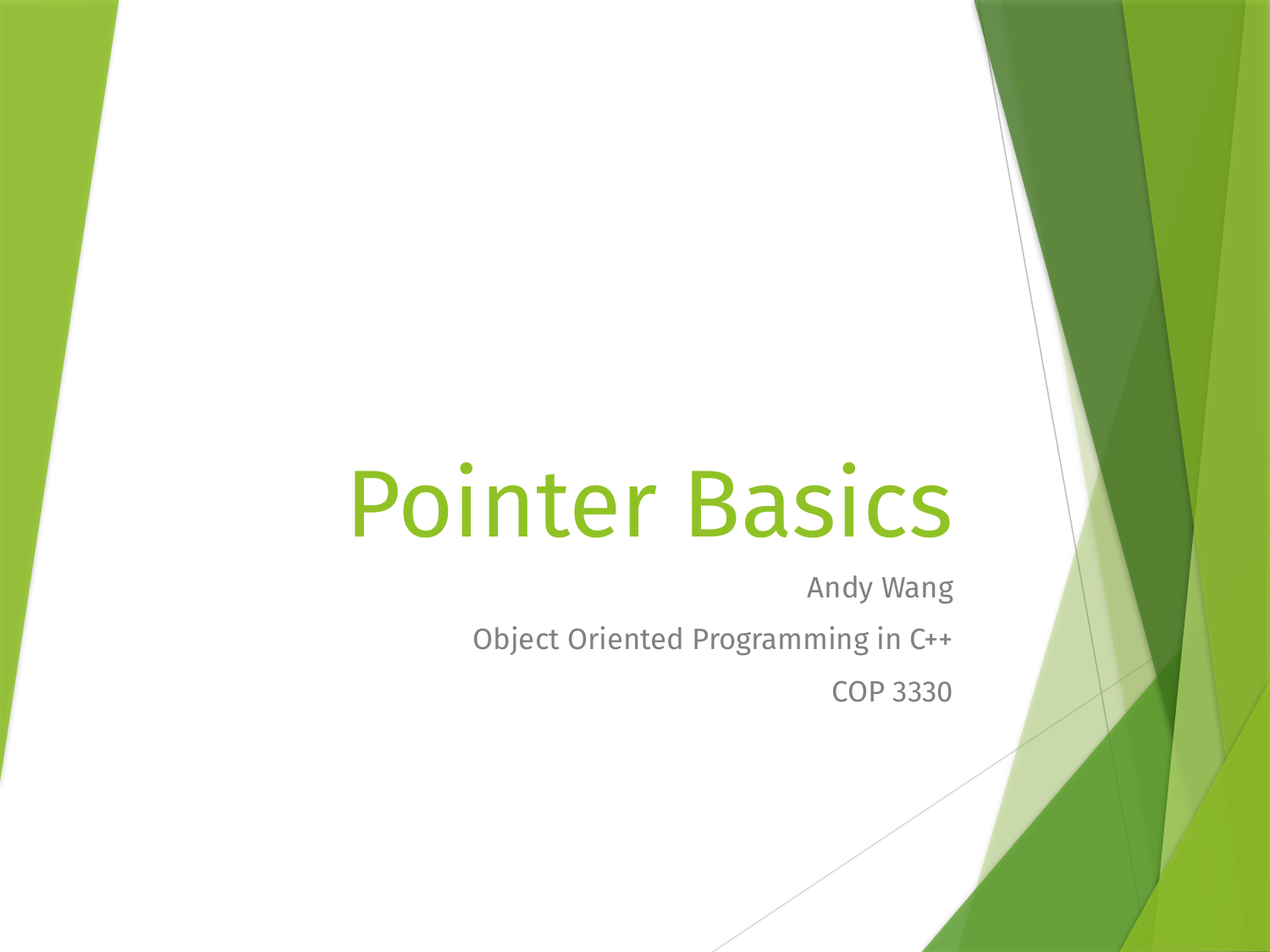

# Pointer Basics
Andy Wang
Object Oriented Programming in C++
COP 3330